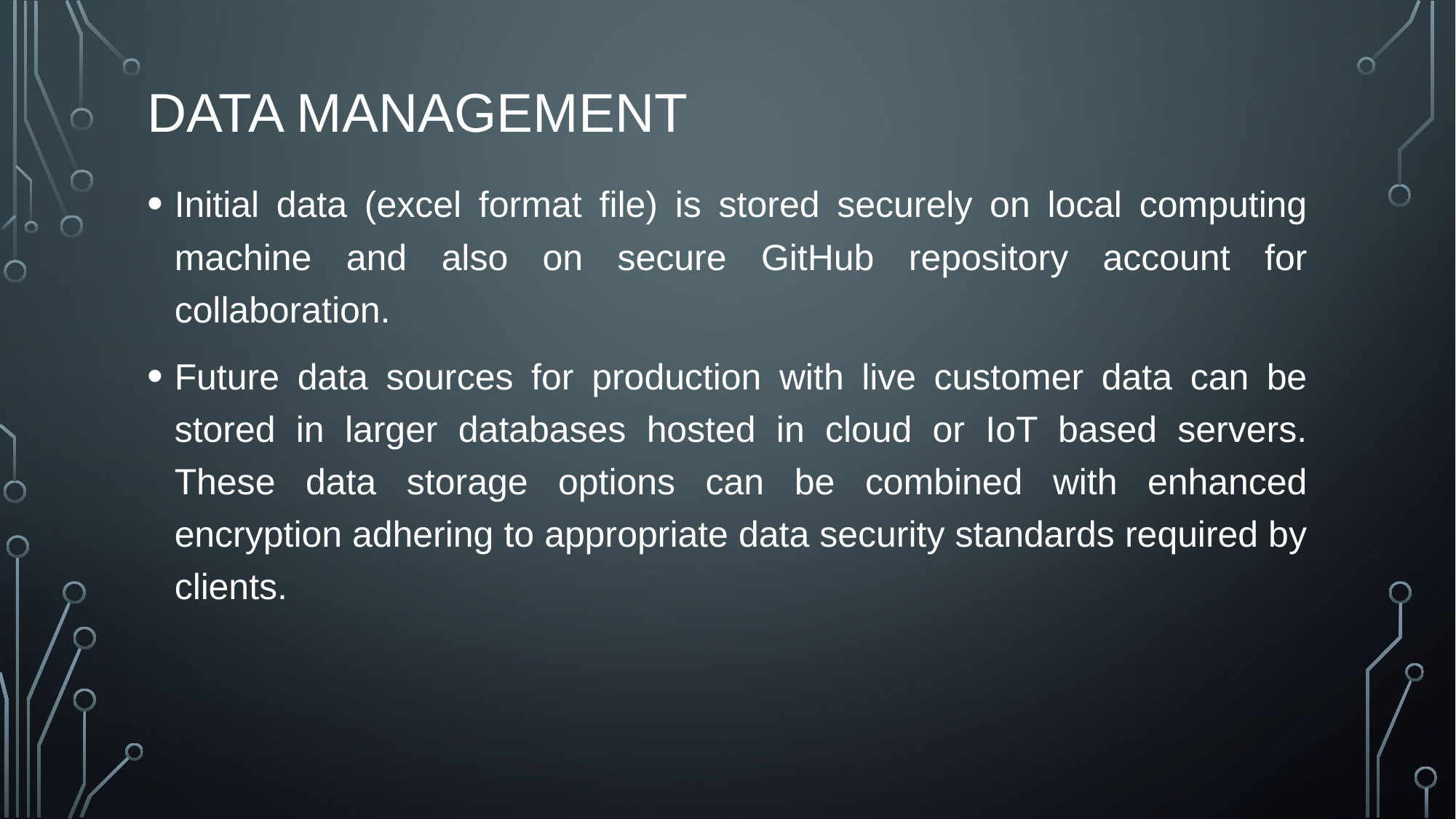

# Data Management
Initial data (excel format file) is stored securely on local computing machine and also on secure GitHub repository account for collaboration.
Future data sources for production with live customer data can be stored in larger databases hosted in cloud or IoT based servers. These data storage options can be combined with enhanced encryption adhering to appropriate data security standards required by clients.